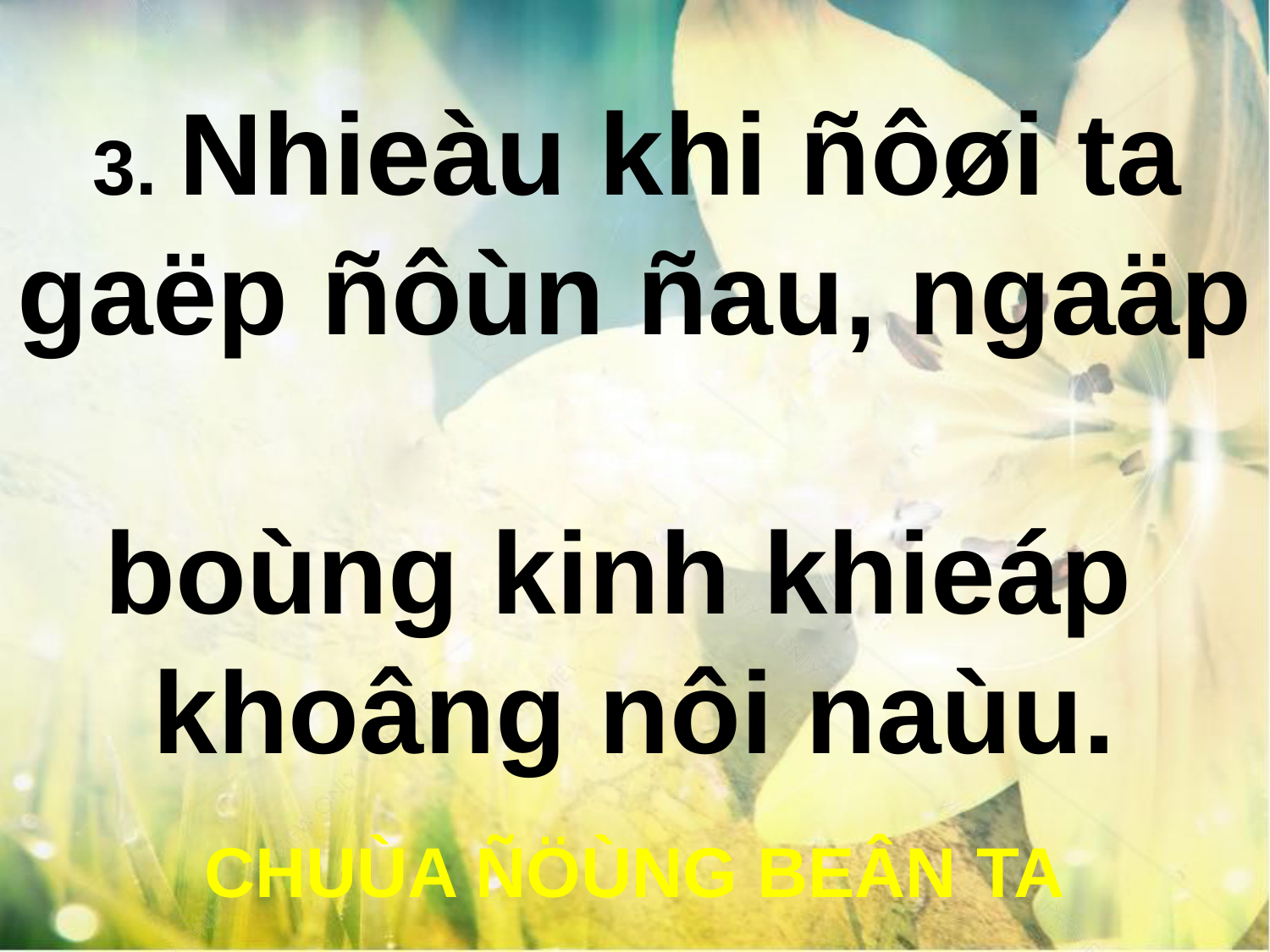

3. Nhieàu khi ñôøi ta
gaëp ñôùn ñau, ngaäp
boùng kinh khieáp
khoâng nôi naùu.
CHUÙA ÑÖÙNG BEÂN TA